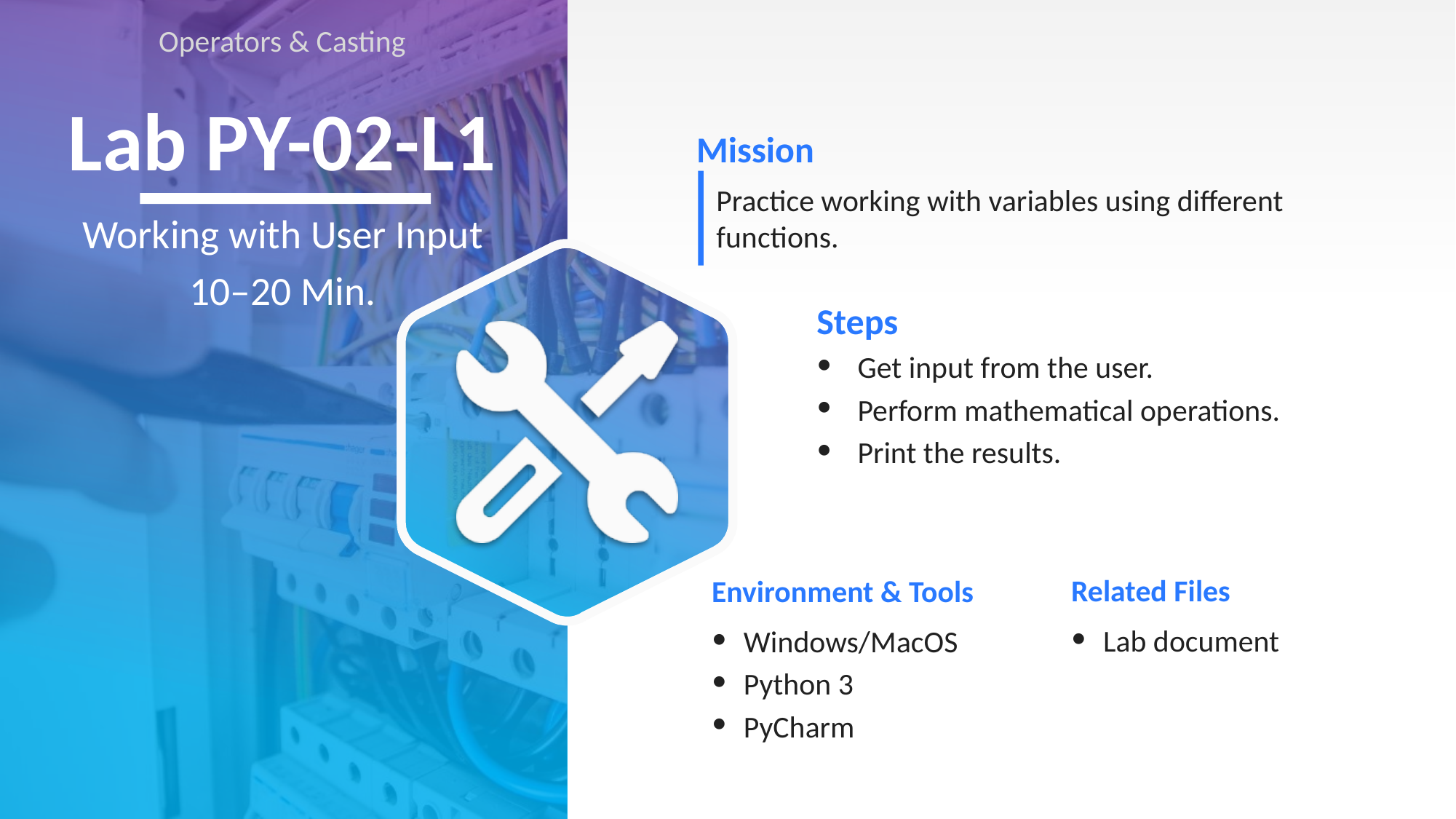

Operators & Casting
# Lab PY-02-L1
Practice working with variables using different functions.
Working with User Input
10–20 Min.
Get input from the user.
Perform mathematical operations.
Print the results.
Lab document
Windows/MacOS
Python 3
PyCharm